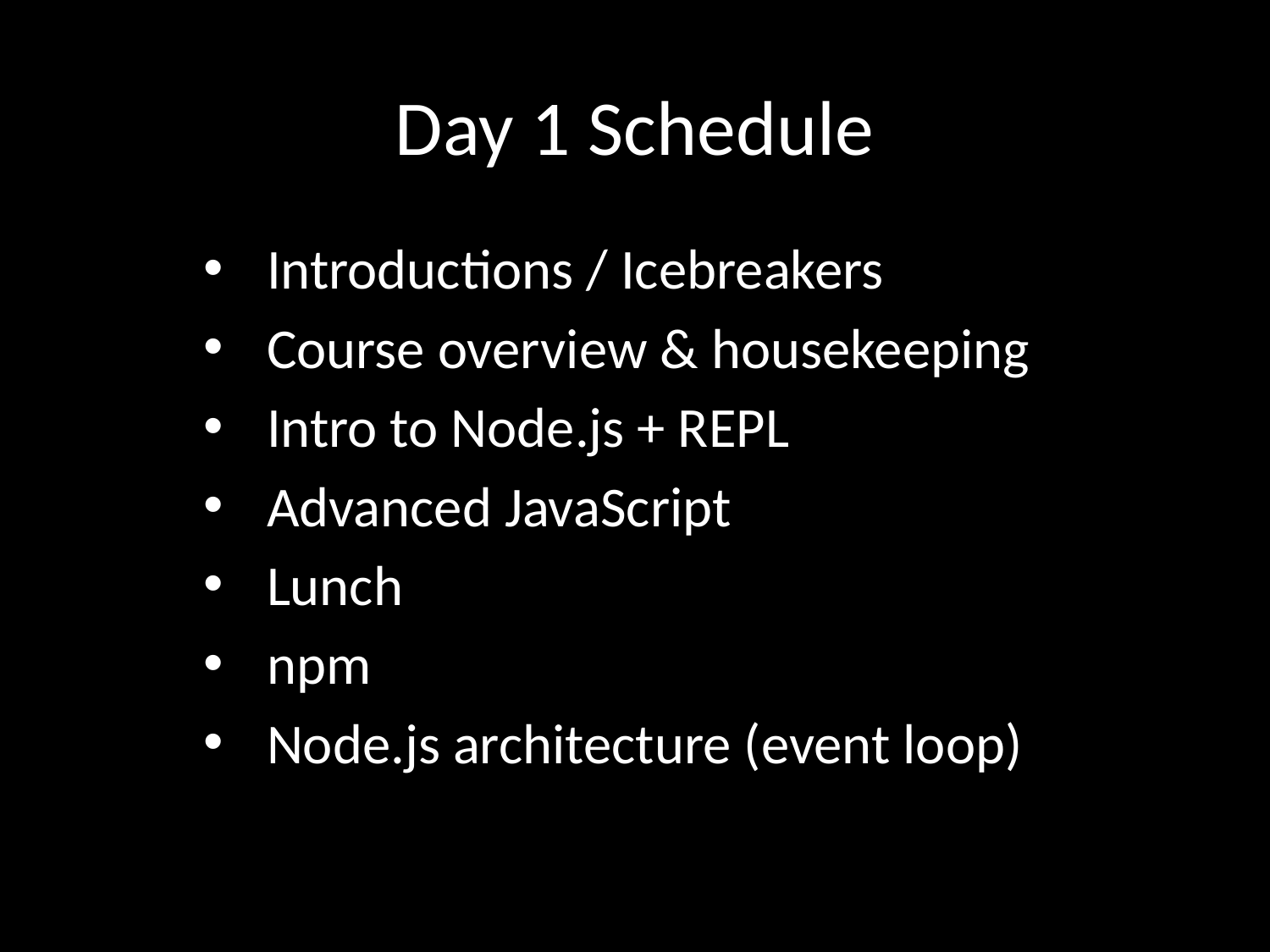

# Day 1 Schedule
Introductions / Icebreakers
Course overview & housekeeping
Intro to Node.js + REPL
Advanced JavaScript
Lunch
npm
Node.js architecture (event loop)